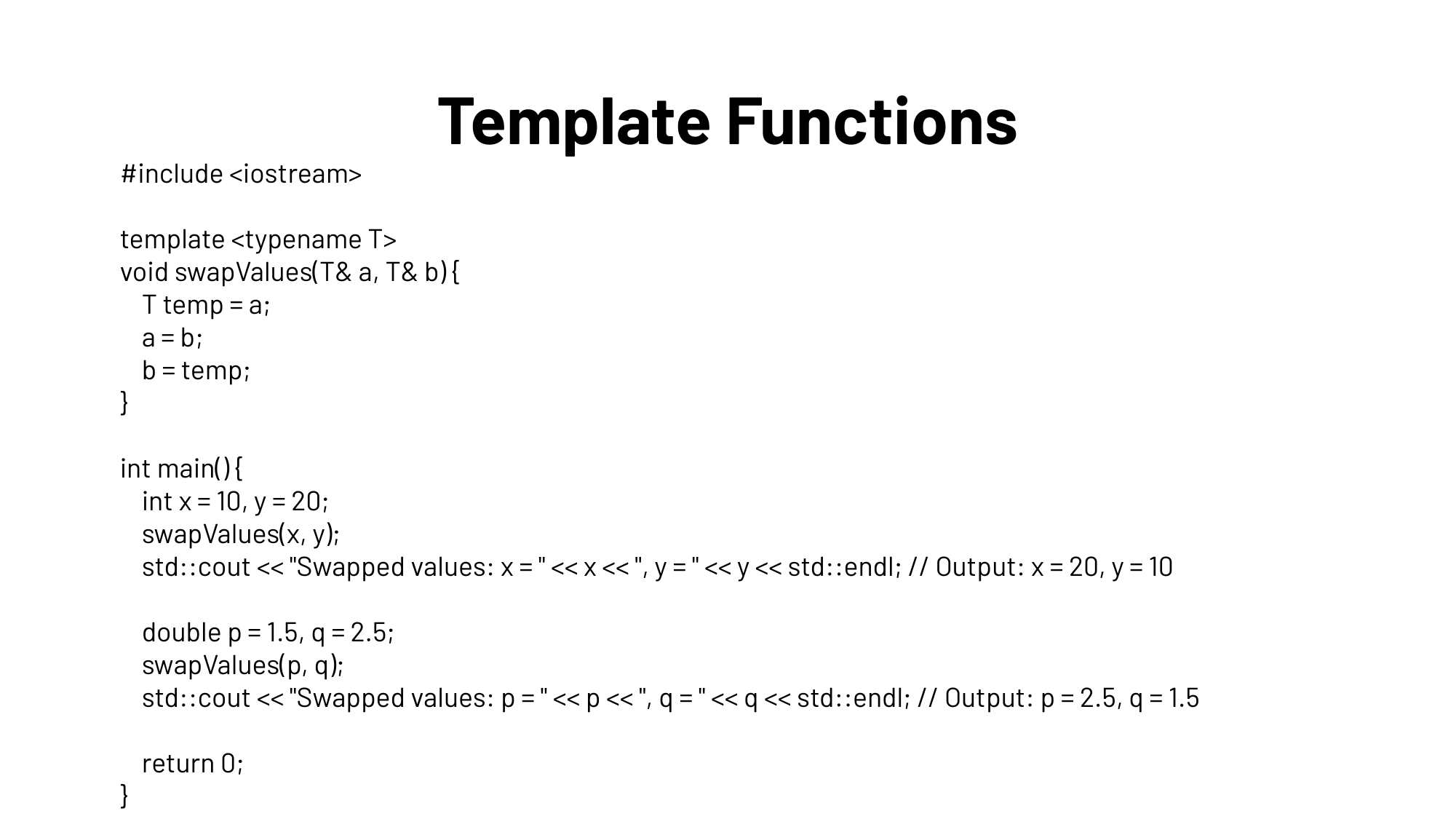

# Template Functions
#include <iostream>

template <typename T>
void swapValues(T& a, T& b) {
    T temp = a;
    a = b;
    b = temp;
}

int main() {
    int x = 10, y = 20;
    swapValues(x, y);
    std::cout << "Swapped values: x = " << x << ", y = " << y << std::endl; // Output: x = 20, y = 10

    double p = 1.5, q = 2.5;
    swapValues(p, q);
    std::cout << "Swapped values: p = " << p << ", q = " << q << std::endl; // Output: p = 2.5, q = 1.5

    return 0;
}